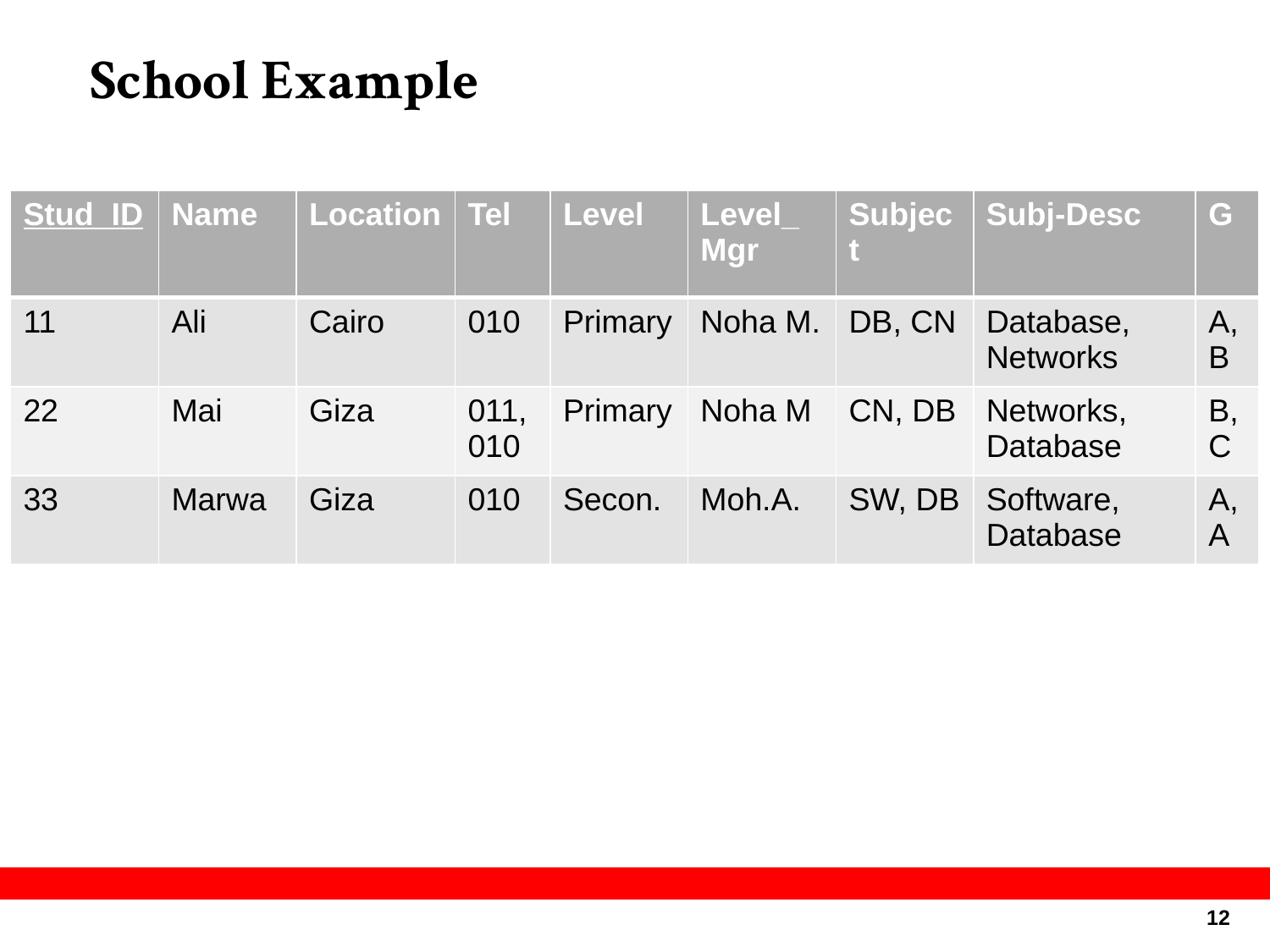

# School Example
| Stud\_ID | Name | Location | Tel | Level | Level\_Mgr | Subject | Subj-Desc | G |
| --- | --- | --- | --- | --- | --- | --- | --- | --- |
| 11 | Ali | Cairo | 010 | Primary | Noha M. | DB, CN | Database, Networks | A,B |
| 22 | Mai | Giza | 011, 010 | Primary | Noha M | CN, DB | Networks, Database | B, C |
| 33 | Marwa | Giza | 010 | Secon. | Moh.A. | SW, DB | Software, Database | A, A |